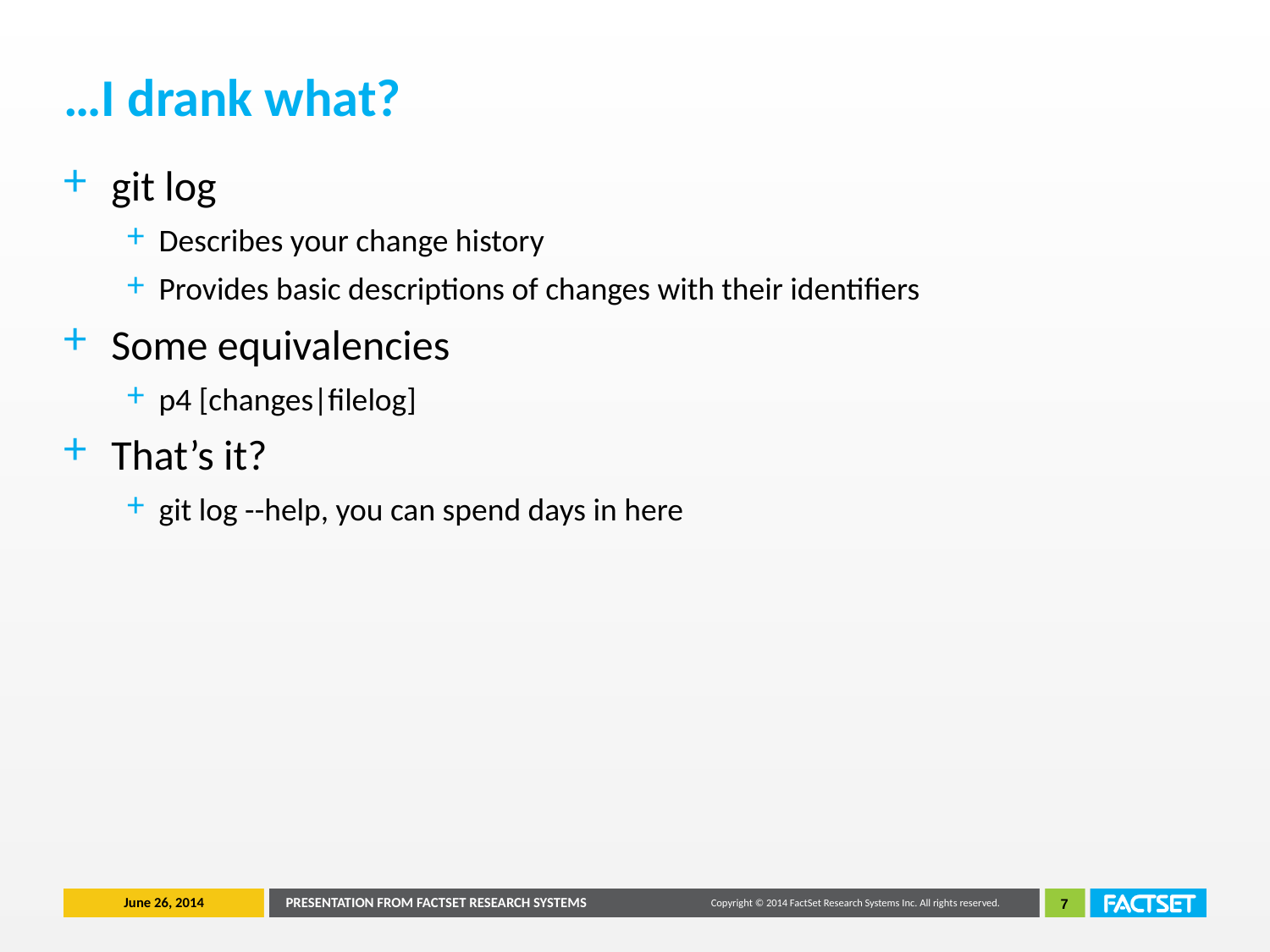

# …I drank what?
git log
Describes your change history
Provides basic descriptions of changes with their identifiers
Some equivalencies
p4 [changes|filelog]
That’s it?
git log --help, you can spend days in here
June 26, 2014
PRESENTATION FROM FACTSET RESEARCH SYSTEMS
7